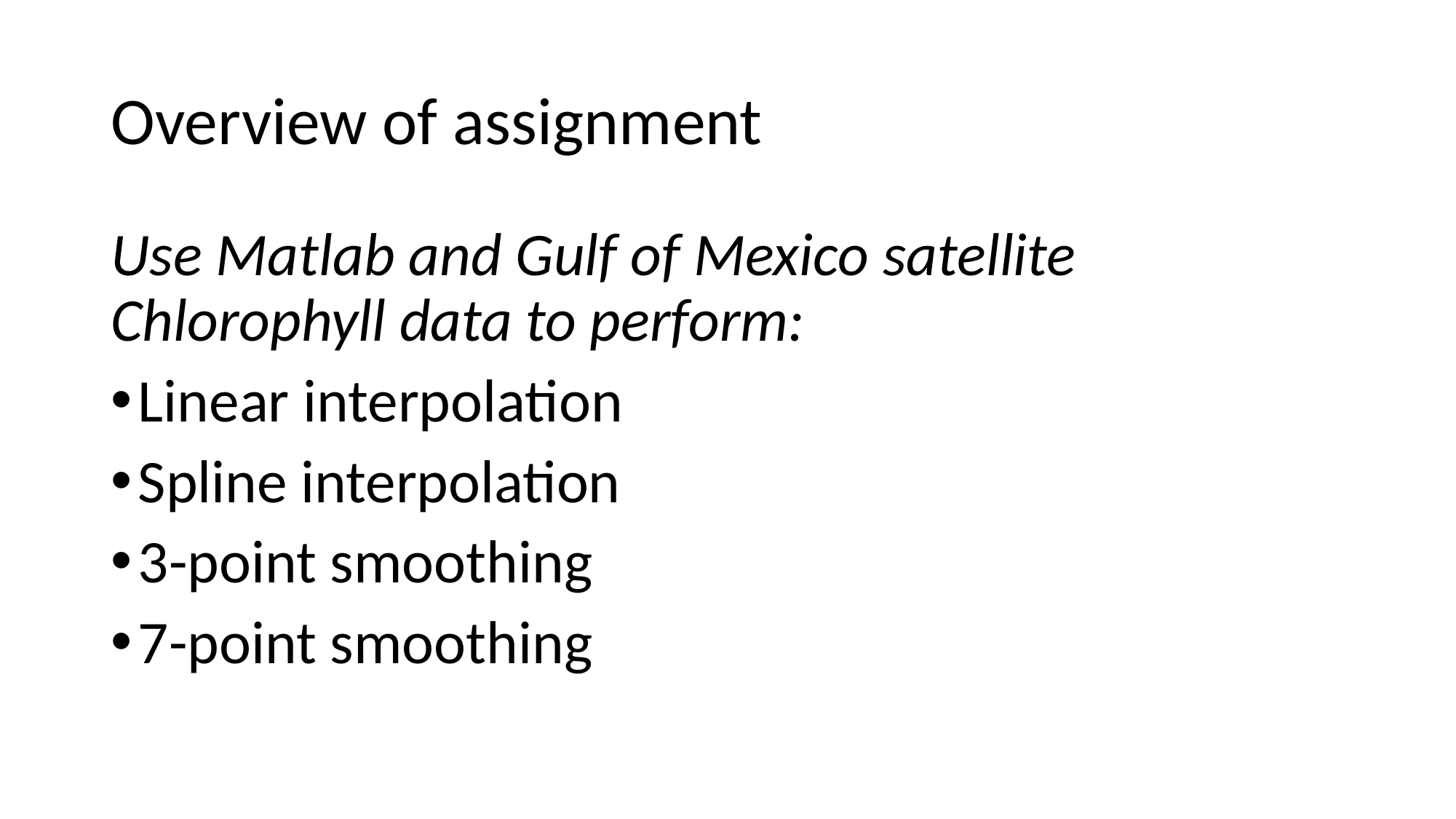

# Overview of assignment
Use Matlab and Gulf of Mexico satellite Chlorophyll data to perform:
Linear interpolation
Spline interpolation
3-point smoothing
7-point smoothing